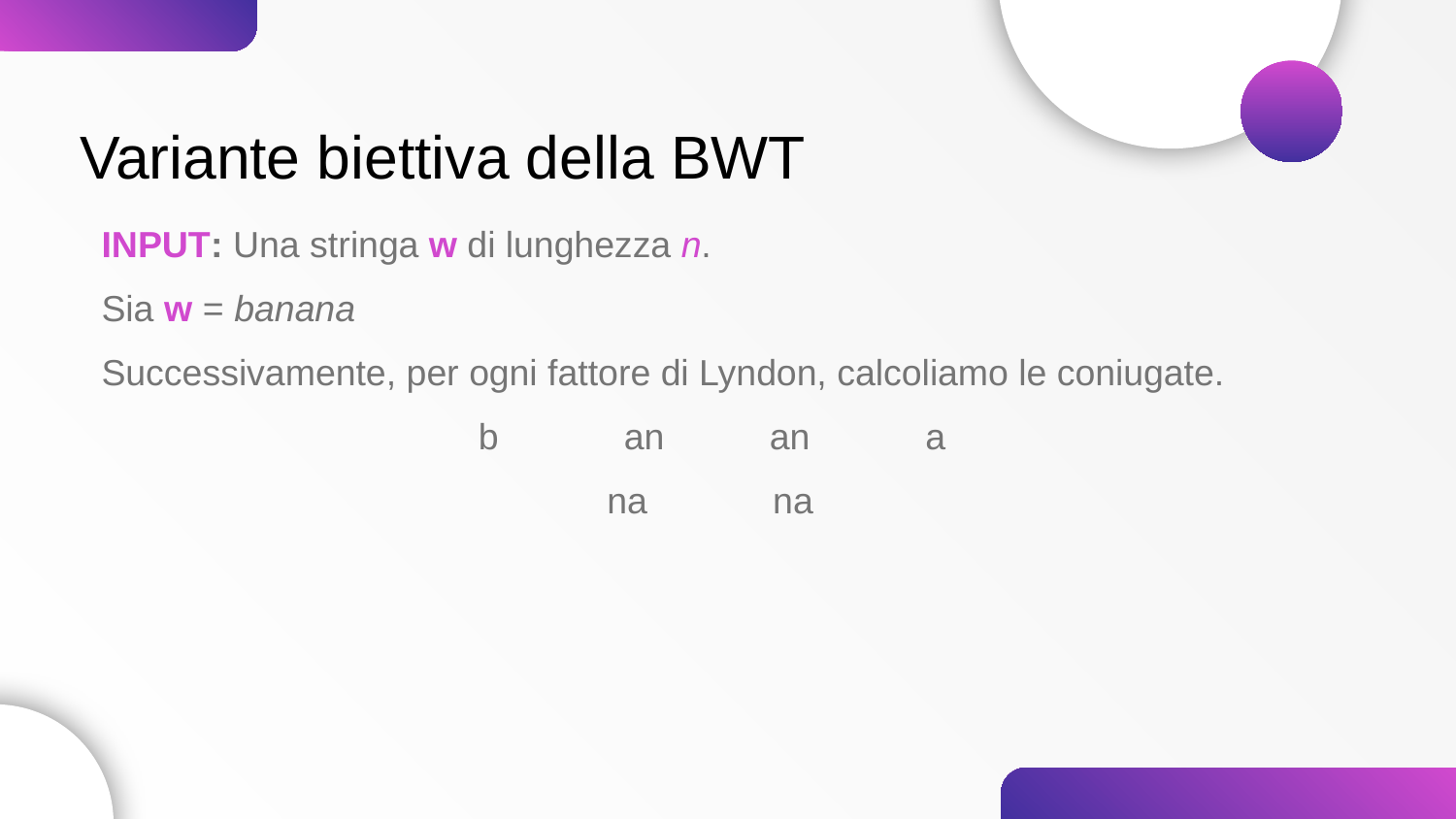

Variante biettiva della BWT
INPUT: Una stringa w di lunghezza n.
Sia w = banana
Successivamente, per ogni fattore di Lyndon, calcoliamo le coniugate.
b 	an	an	 a
    na	      na